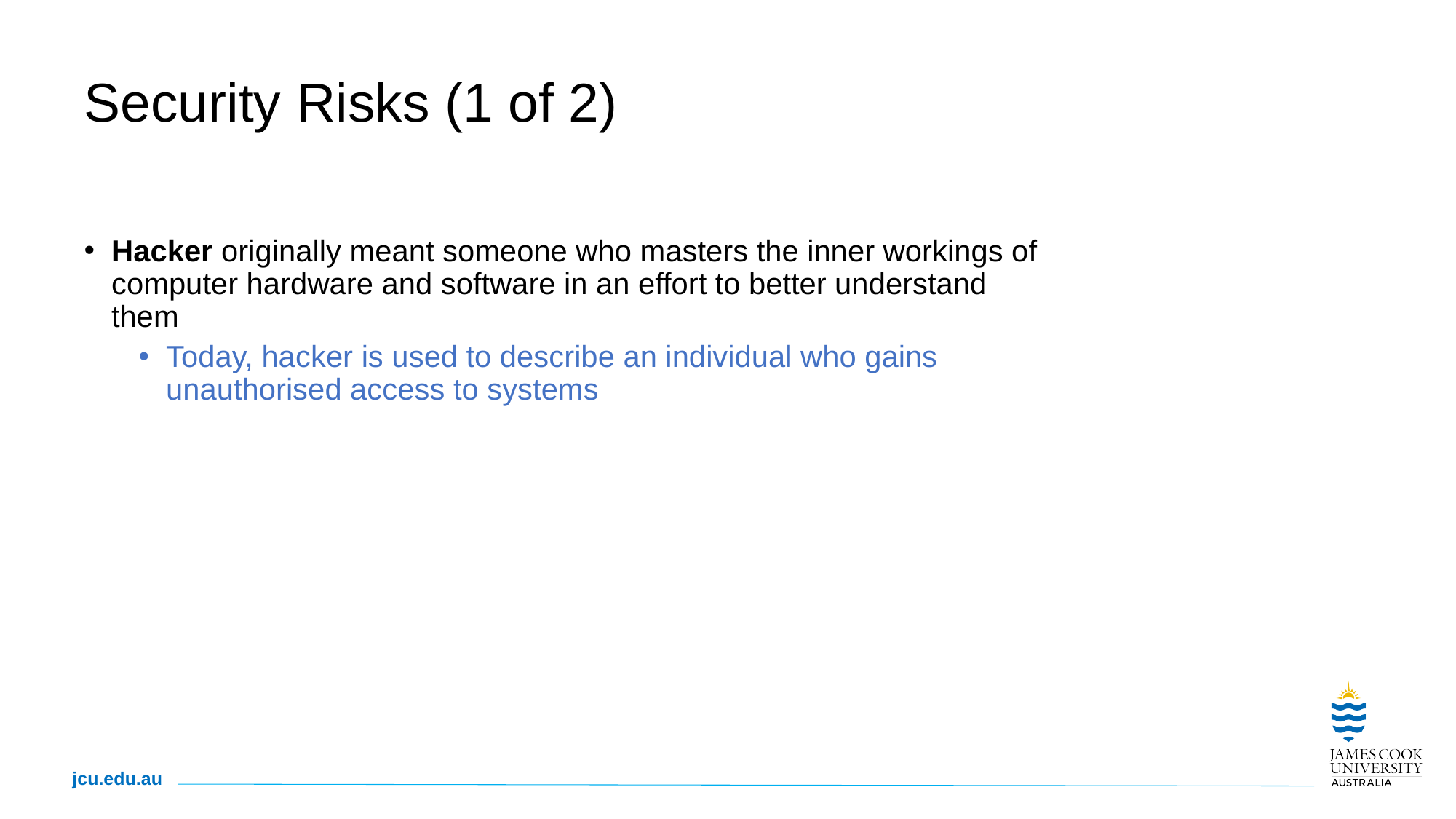

# Security Risks (1 of 2)
Hacker originally meant someone who masters the inner workings of computer hardware and software in an effort to better understand them
Today, hacker is used to describe an individual who gains unauthorised access to systems